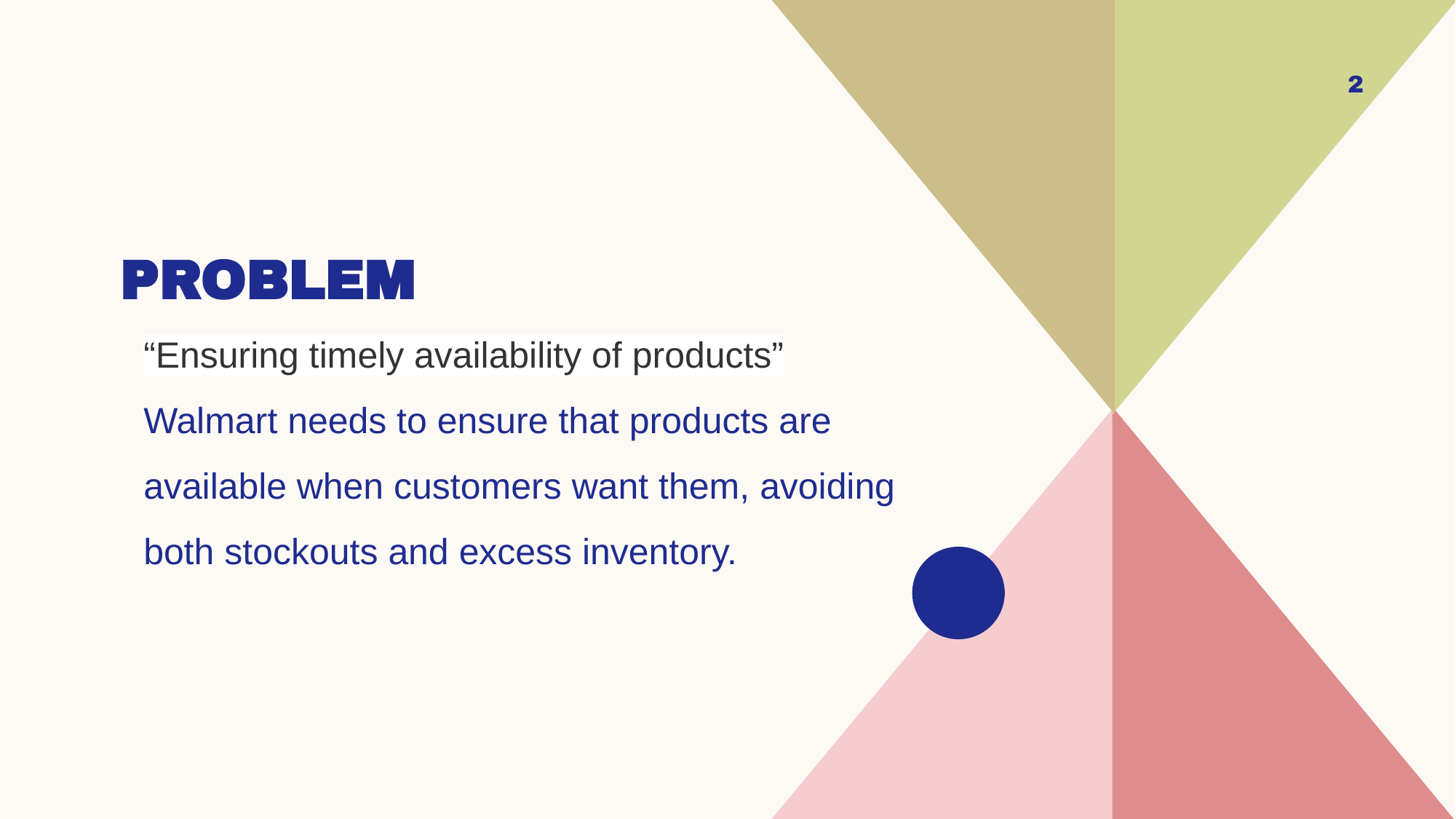

2
# Problem
“Ensuring timely availability of products”
Walmart needs to ensure that products are available when customers want them, avoiding both stockouts and excess inventory.